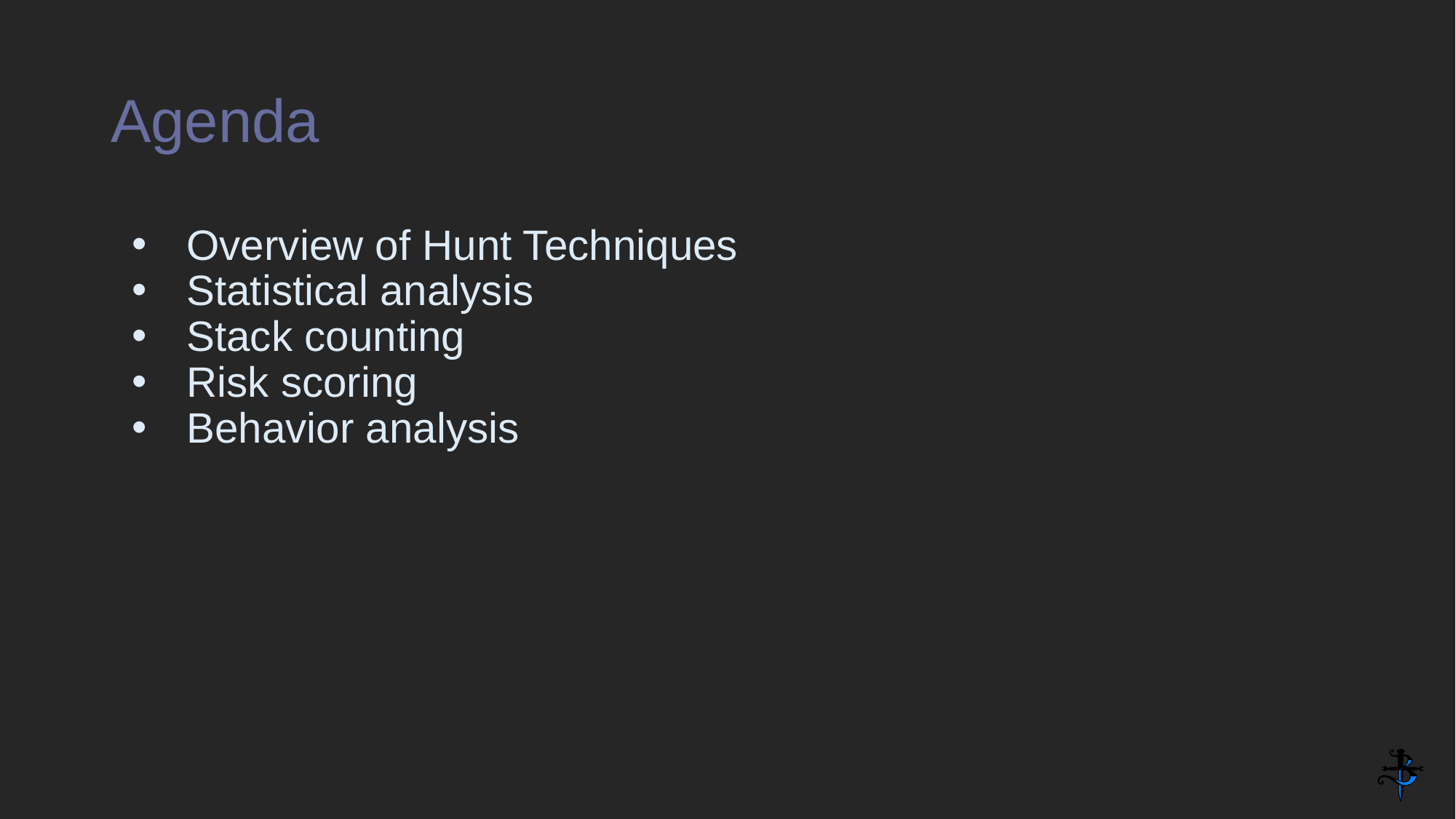

Agenda
Overview of Hunt Techniques
Statistical analysis
Stack counting
Risk scoring
Behavior analysis